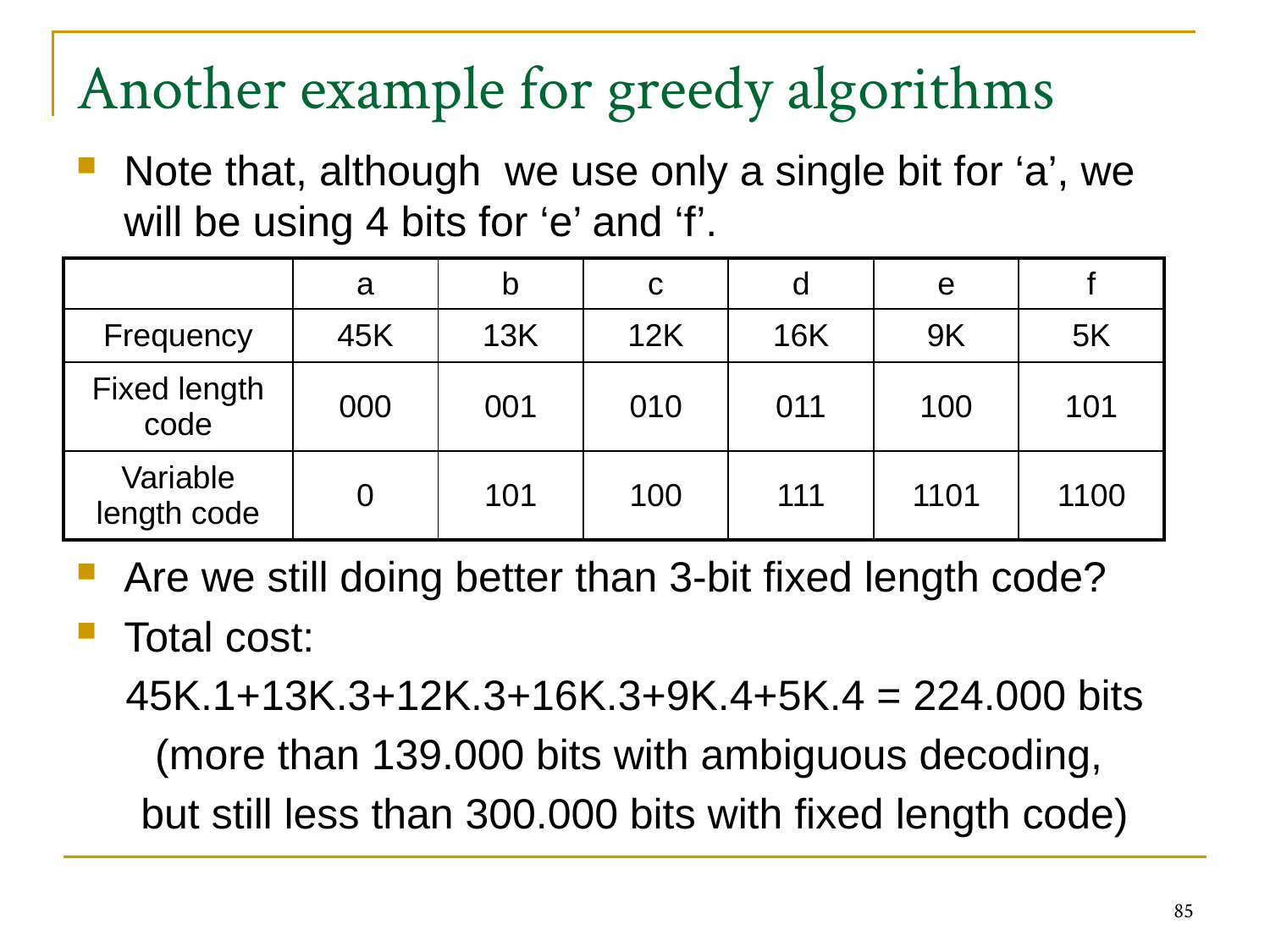

# Another example for greedy algorithms
Note that, although  we use only a single bit for ‘a’, we will be using 4 bits for ‘e’ and ‘f’.

Are we still doing better than 3-bit fixed length code?
Total cost:
45K.1+13K.3+12K.3+16K.3+9K.4+5K.4 = 224.000 bits
(more than 139.000 bits with ambiguous decoding,
but still less than 300.000 bits with fixed length code)
|  | a | b | c | d | e | f |
| --- | --- | --- | --- | --- | --- | --- |
| Frequency | 45K | 13K | 12K | 16K | 9K | 5K |
| Fixed length code | 000 | 001 | 010 | 011 | 100 | 101 |
| Variable length code | 0 | 101 | 100 | 111 | 1101 | 1100 |
85